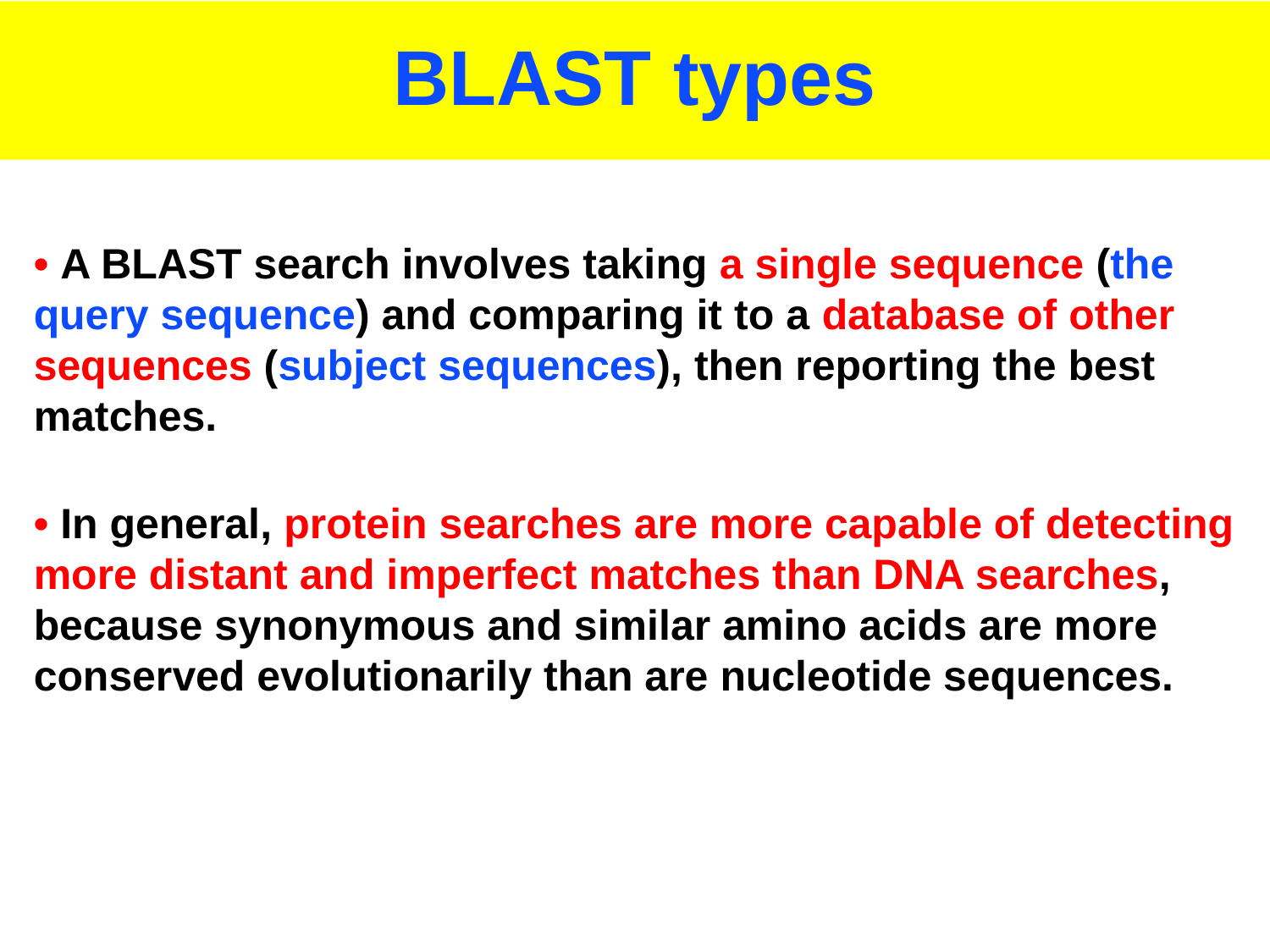

# BLAST types
• A BLAST search involves taking a single sequence (the query sequence) and comparing it to a database of other sequences (subject sequences), then reporting the best matches.
• In general, protein searches are more capable of detecting more distant and imperfect matches than DNA searches, because synonymous and similar amino acids are more conserved evolutionarily than are nucleotide sequences.